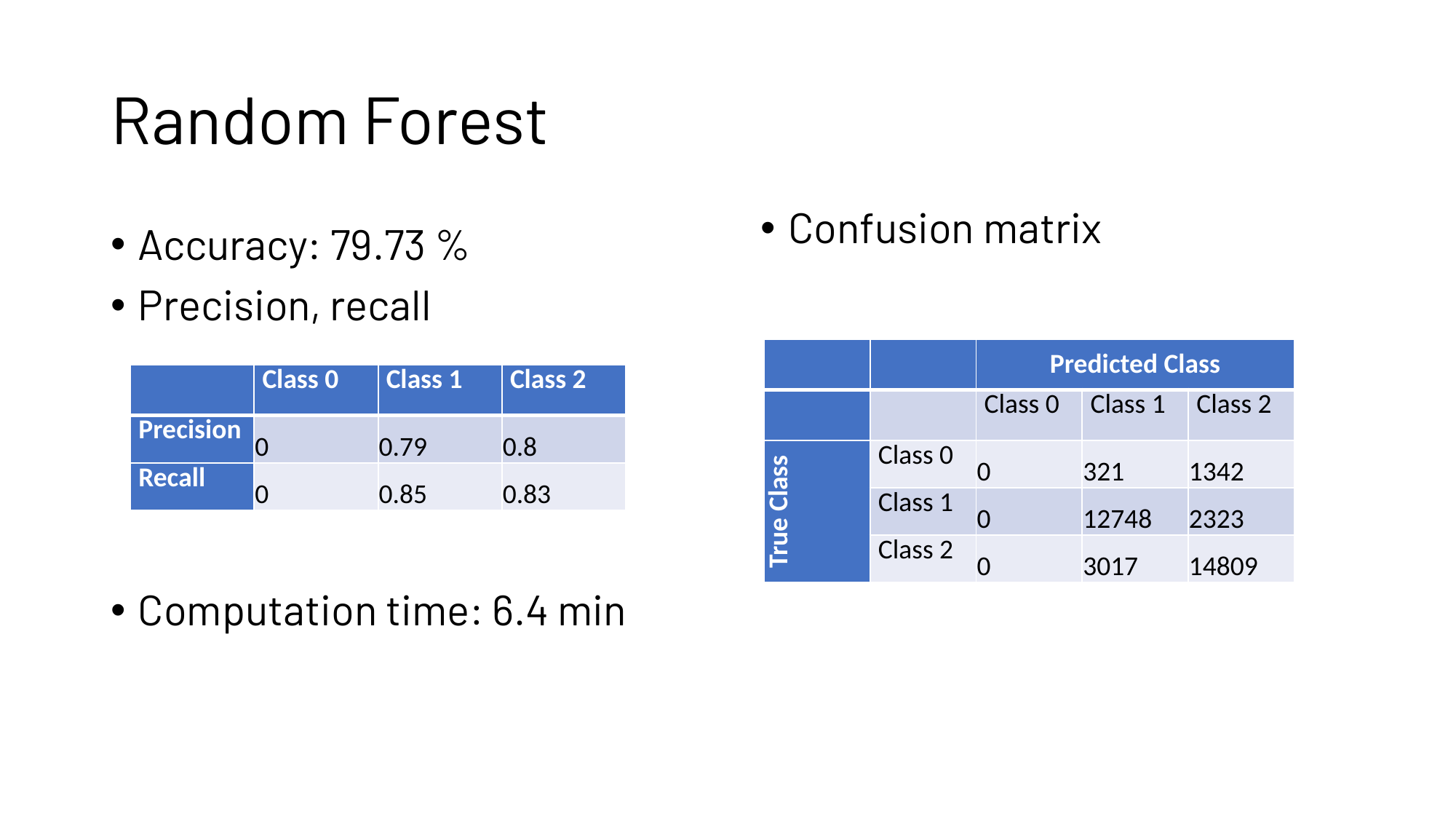

# Random Forest
Confusion matrix

Accuracy: 79.73 %
Precision, recall

Computation time: 6.4 min

|  |  | Predicted Class |  |  |
| --- | --- | --- | --- | --- |
|  |  | Class 0 | Class 1 | Class 2 |
| True Class | Class 0 | 0 | 321 | 1342 |
|  | Class 1 | 0 | 12748 | 2323 |
|  | Class 2 | 0 | 3017 | 14809 |
|  | Class 0 | Class 1 | Class 2 |
| --- | --- | --- | --- |
| Precision | 0 | 0.79 | 0.8 |
| Recall | 0 | 0.85 | 0.83 |